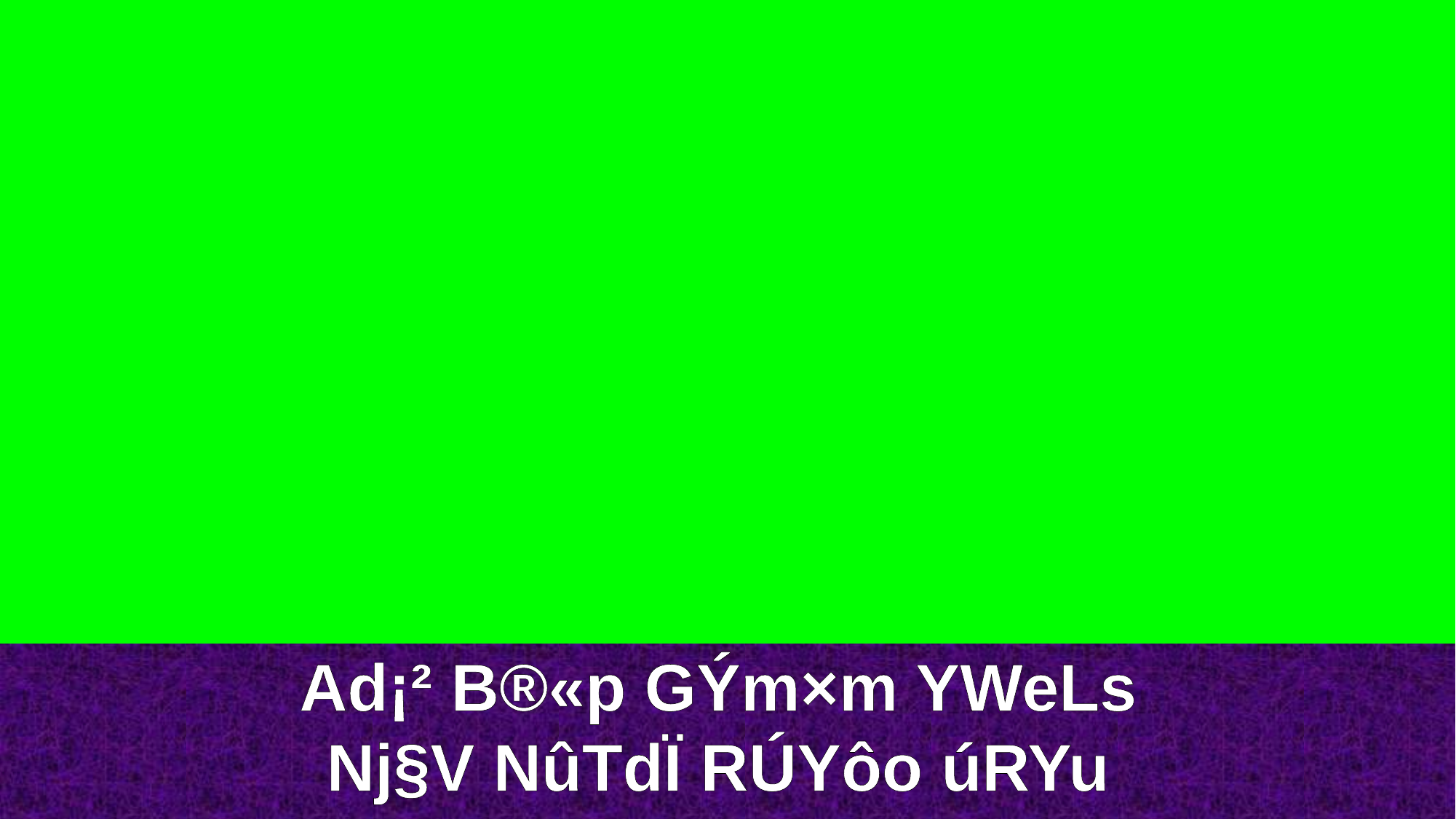

Ad¡² B®«p GÝm×m YWeLs
Nj§V NûTdÏ RÚYôo úRYu